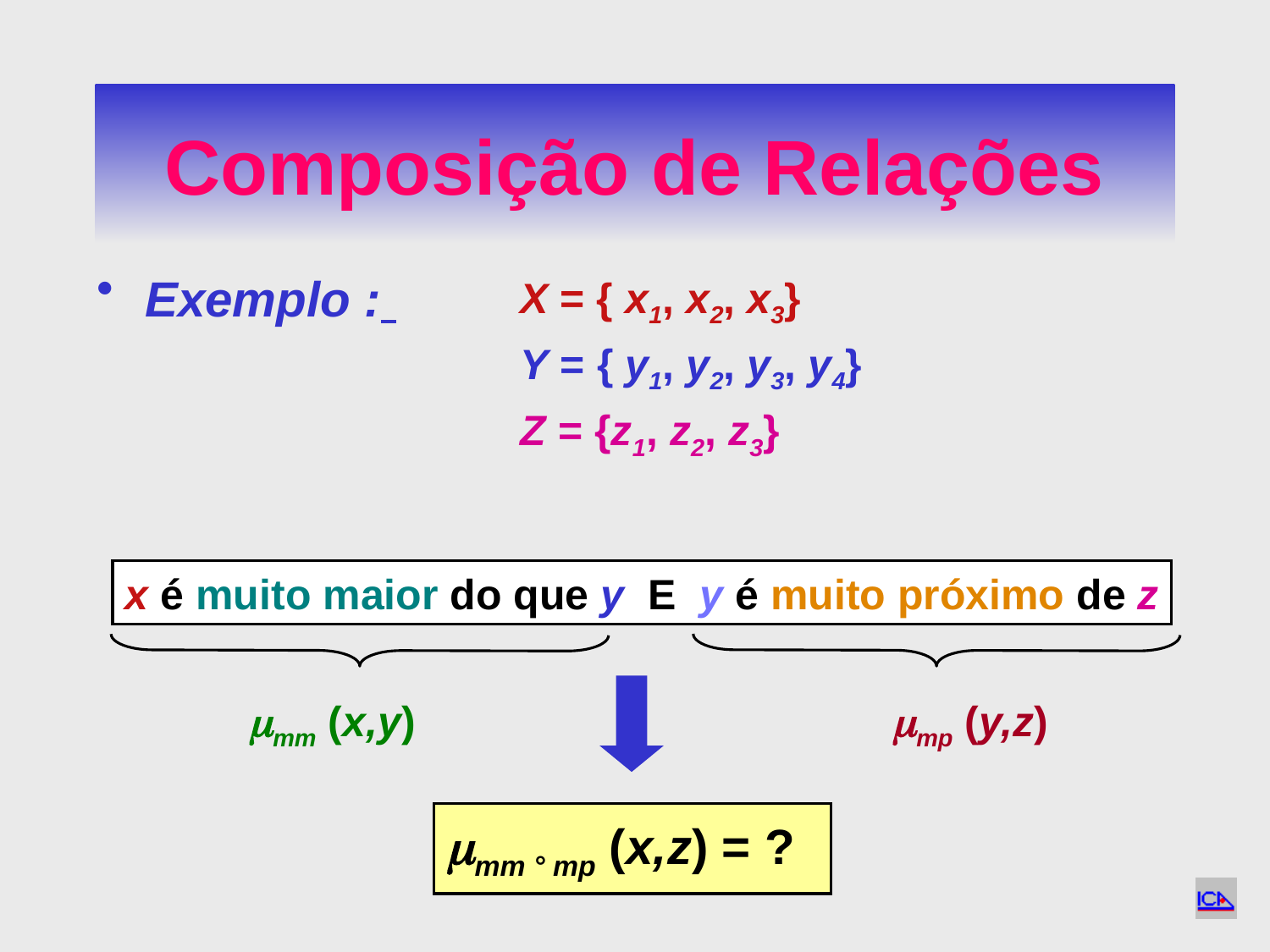

# Composição de Relações
Exemplo :

X = { x1, x2, x3}
Y = { y1, y2, y3, y4}
Z = {z1, z2, z3}

x é muito maior do que y  E  y é muito próximo de z

μmm (x,y)
μmp (y,z)
μmm ° mp (x,z) = ?